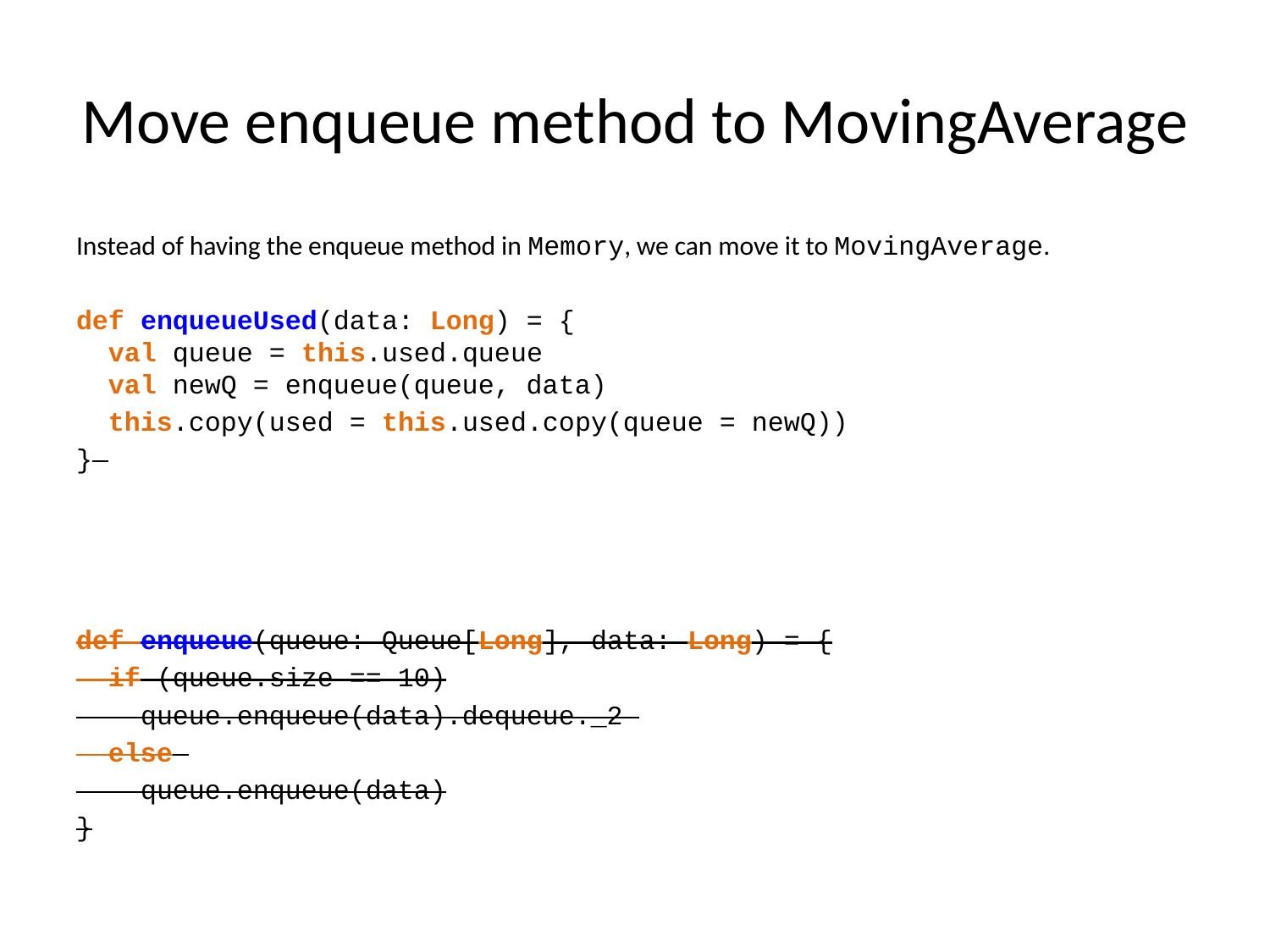

# Move enqueue method to MovingAverage
Instead of having the enqueue method in Memory, we can move it to MovingAverage.

def enqueueUsed(data: Long) = {
  val queue = this.used.queue
  val newQ = enqueue(queue, data)
  this.copy(used = this.used.copy(queue = newQ))
}
    queue.enqueue(data)
  this.copy(used = MovingAverage(newQ))
}

def enqueue(queue: Queue[Long], data: Long) = {
  if (queue.size == 10)
    queue.enqueue(data).dequeue._2
  else
    queue.enqueue(data)
}